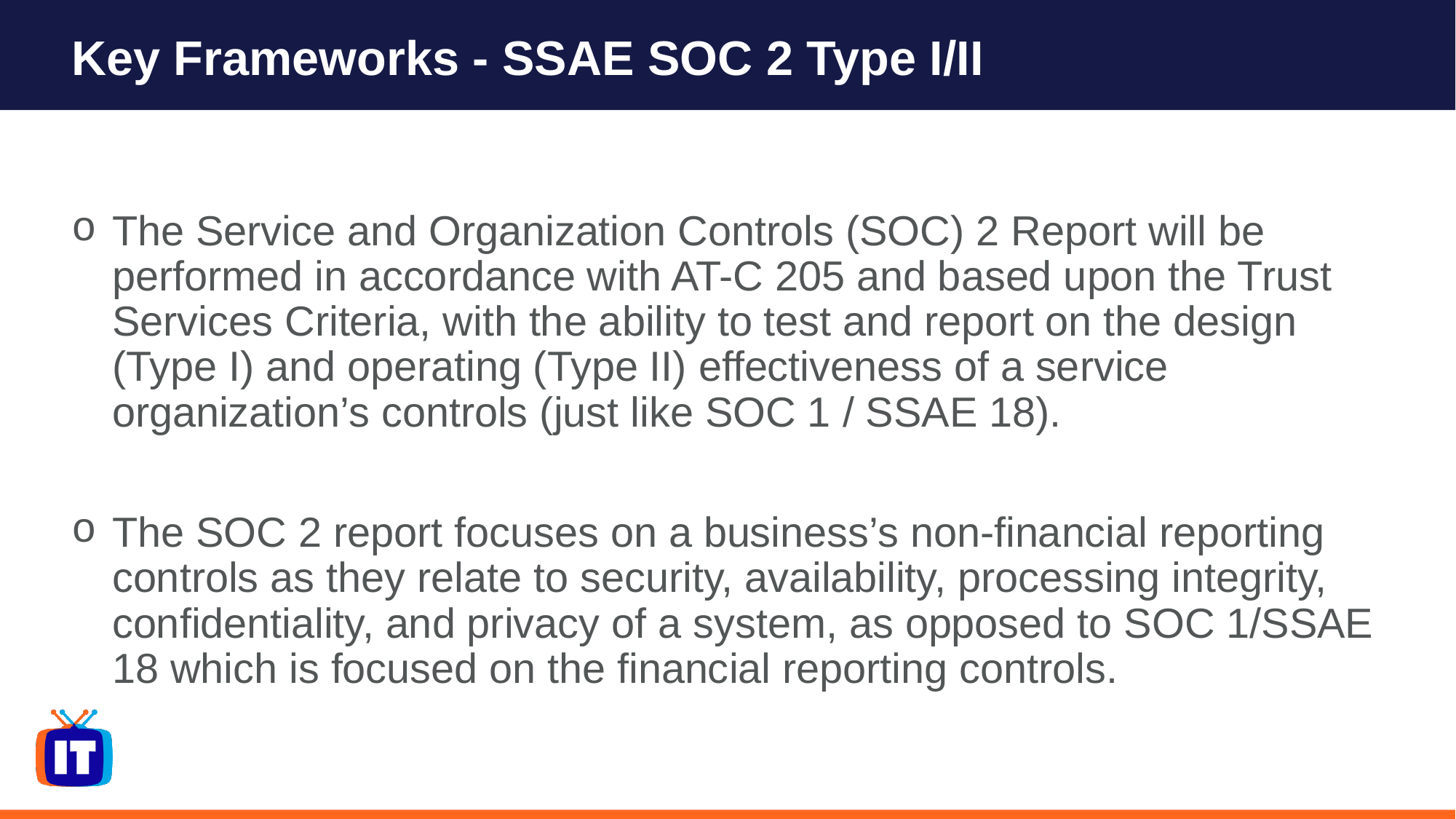

# Key Frameworks - SSAE SOC 2 Type I/II

The Service and Organization Controls (SOC) 2 Report will be performed in accordance with AT-C 205 and based upon the Trust Services Criteria, with the ability to test and report on the design (Type I) and operating (Type II) effectiveness of a service organization’s controls (just like SOC 1 / SSAE 18).

The SOC 2 report focuses on a business’s non-financial reporting controls as they relate to security, availability, processing integrity, confidentiality, and privacy of a system, as opposed to SOC 1/SSAE 18 which is focused on the financial reporting controls.